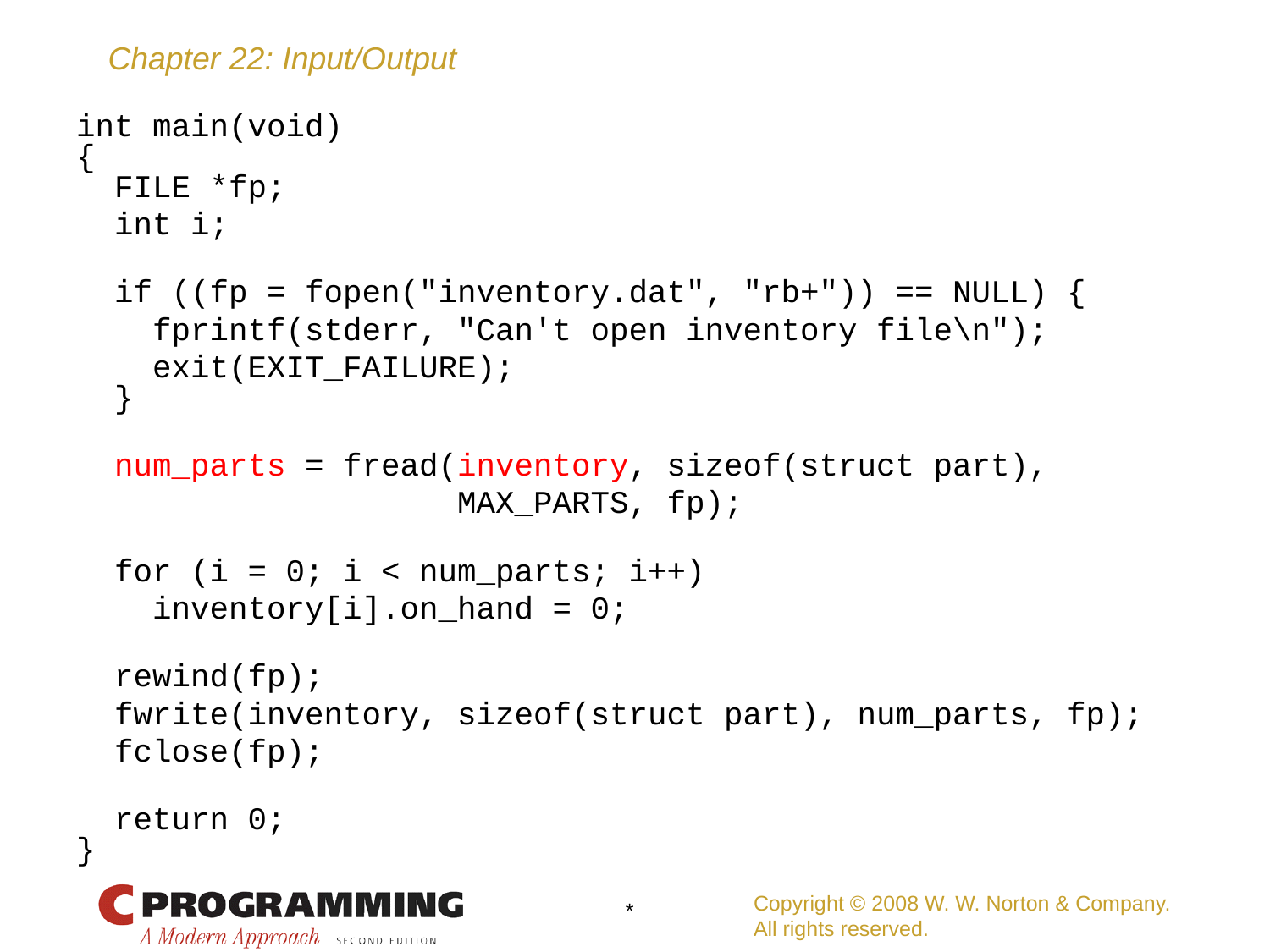

# int main(void)
{
  FILE *fp;
  int i;

  if ((fp = fopen("inventory.dat", "rb+")) == NULL) {
    fprintf(stderr, "Can't open inventory file\n");
    exit(EXIT_FAILURE);
  }

  num_parts = fread(inventory, sizeof(struct part),
                    MAX_PARTS, fp);

  for (i = 0; i < num_parts; i++)
    inventory[i].on_hand = 0;

  rewind(fp);
  fwrite(inventory, sizeof(struct part), num_parts, fp);
  fclose(fp);

  return 0;
}
Copyright © 2008 W. W. Norton & Company.
All rights reserved.
*